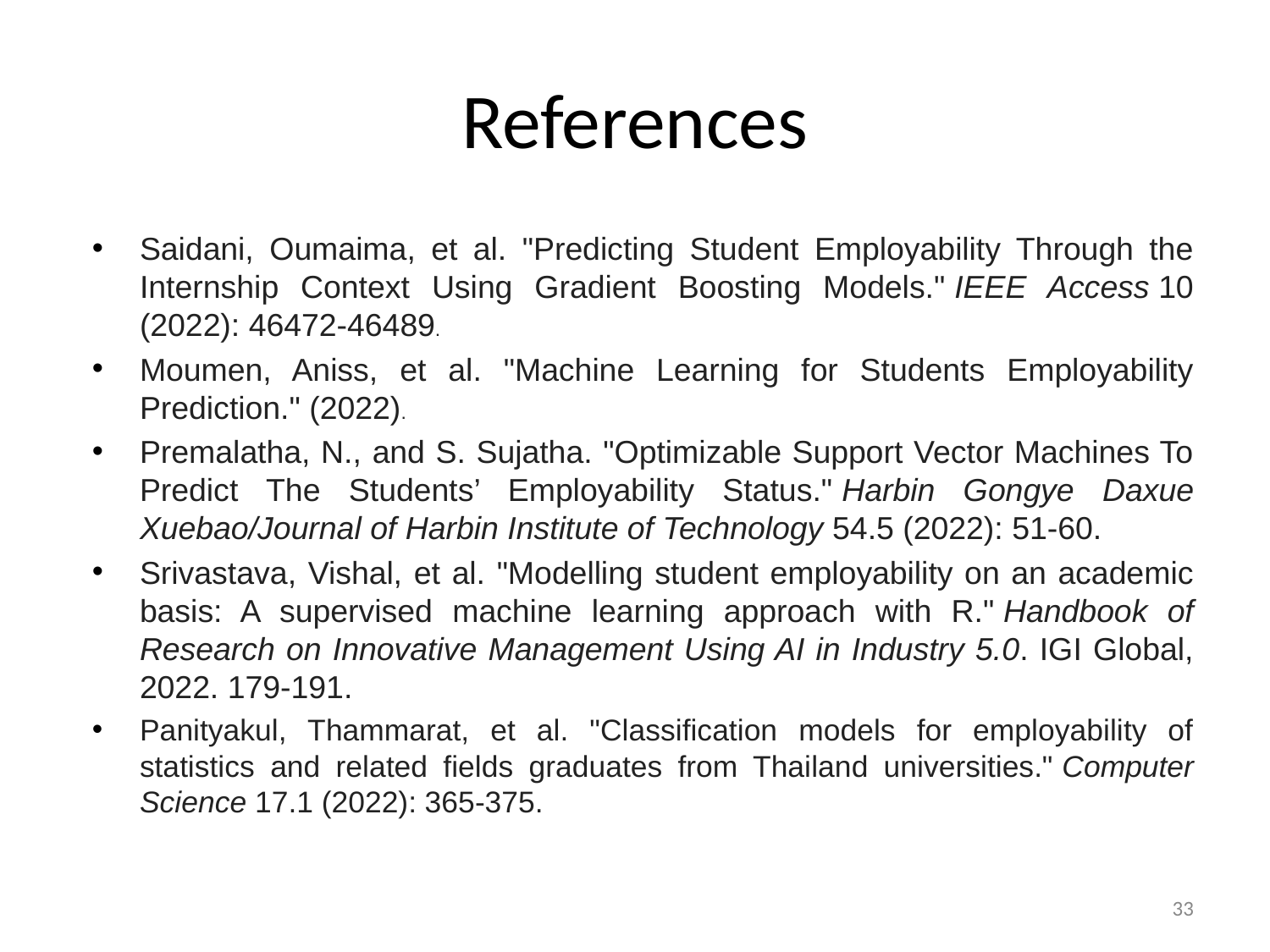

# References
Saidani, Oumaima, et al. "Predicting Student Employability Through the Internship Context Using Gradient Boosting Models." IEEE Access 10 (2022): 46472-46489.
Moumen, Aniss, et al. "Machine Learning for Students Employability Prediction." (2022).
Premalatha, N., and S. Sujatha. "Optimizable Support Vector Machines To Predict The Students’ Employability Status." Harbin Gongye Daxue Xuebao/Journal of Harbin Institute of Technology 54.5 (2022): 51-60.
Srivastava, Vishal, et al. "Modelling student employability on an academic basis: A supervised machine learning approach with R." Handbook of Research on Innovative Management Using AI in Industry 5.0. IGI Global, 2022. 179-191.
Panityakul, Thammarat, et al. "Classification models for employability of statistics and related fields graduates from Thailand universities." Computer Science 17.1 (2022): 365-375.

33